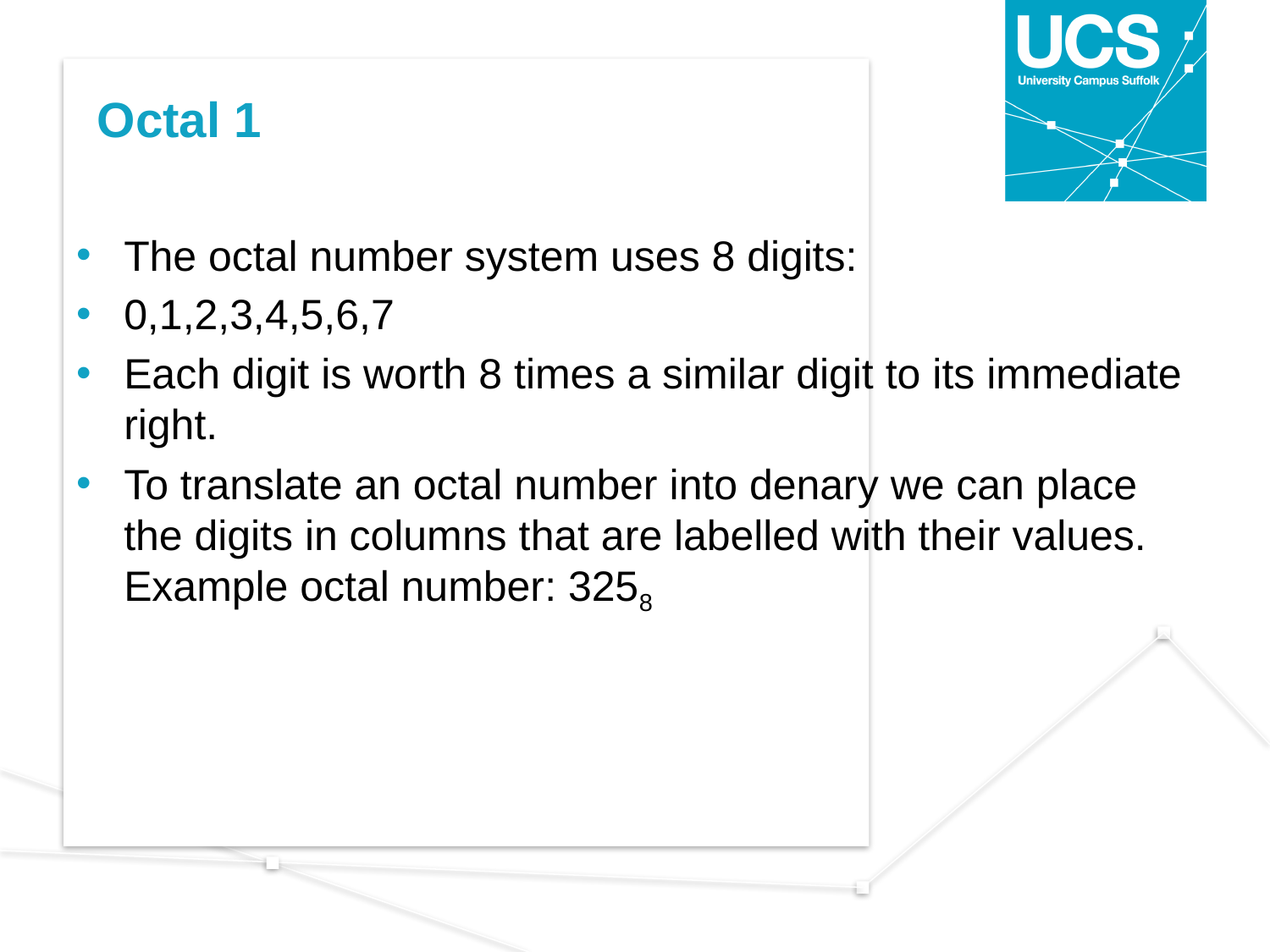

# Octal 1
The octal number system uses 8 digits:
0,1,2,3,4,5,6,7
Each digit is worth 8 times a similar digit to its immediate right.
To translate an octal number into denary we can place the digits in columns that are labelled with their values. Example octal number: 3258